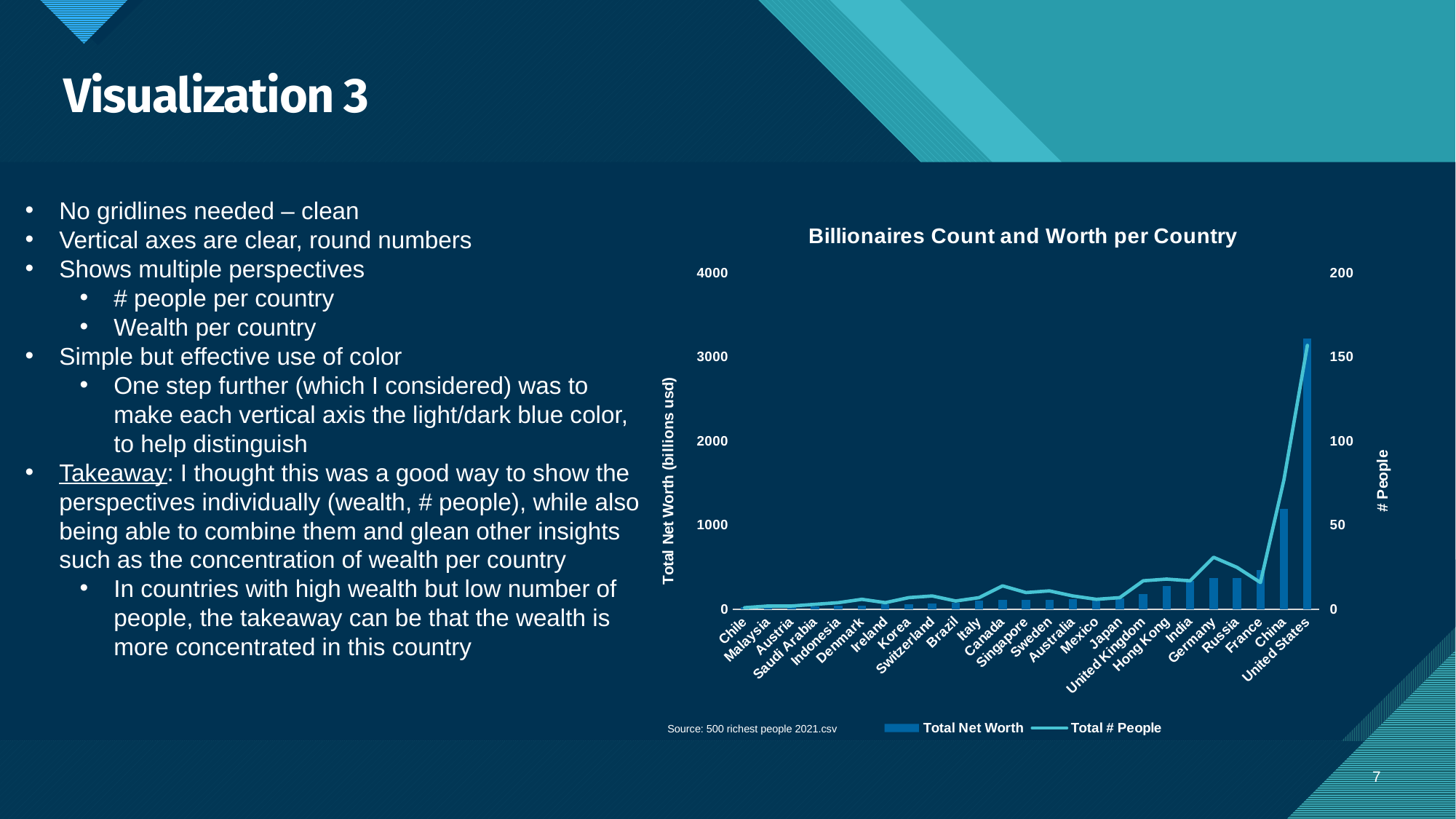

# Visualization 3
No gridlines needed – clean
Vertical axes are clear, round numbers
Shows multiple perspectives
# people per country
Wealth per country
Simple but effective use of color
One step further (which I considered) was to make each vertical axis the light/dark blue color, to help distinguish
Takeaway: I thought this was a good way to show the perspectives individually (wealth, # people), while also being able to combine them and glean other insights such as the concentration of wealth per country
In countries with high wealth but low number of people, the takeaway can be that the wealth is more concentrated in this country

### Chart: Billionaires Count and Worth per Country

| Category |  |  |
|---|---|---|
| Chile | 25.7 | 1.0 |
| Malaysia | 27.91 | 2.0 |
| Austria | 28.5 | 2.0 |
| Saudi Arabia | 32.56 | 3.0 |
| Indonesia | 44.4 | 4.0 |
| Denmark | 47.400000000000006 | 6.0 |
| Ireland | 57.559999999999995 | 4.0 |
| Korea | 63.28 | 7.0 |
| Switzerland | 73.82000000000001 | 8.0 |
| Brazil | 80.0 | 5.0 |
| Italy | 105.14999999999999 | 7.0 |
| Canada | 113.04 | 14.0 |
| Singapore | 115.02000000000001 | 10.0 |
| Sweden | 117.33999999999999 | 11.0 |
| Australia | 118.96999999999998 | 8.0 |
| Mexico | 119.38999999999999 | 6.0 |
| Japan | 132.17 | 7.0 |
| United Kingdom | 178.64000000000004 | 17.0 |
| Hong Kong | 275.10999999999996 | 18.0 |
| India | 338.88999999999993 | 17.0 |
| Germany | 371.34000000000003 | 31.0 |
| Russia | 373.36999999999995 | 25.0 |
| France | 468.86000000000007 | 16.0 |
| China | 1194.7799999999997 | 77.0 |
| United States | 3221.4099999999967 | 157.0 |
Source: 500 richest people 2021.csv
7